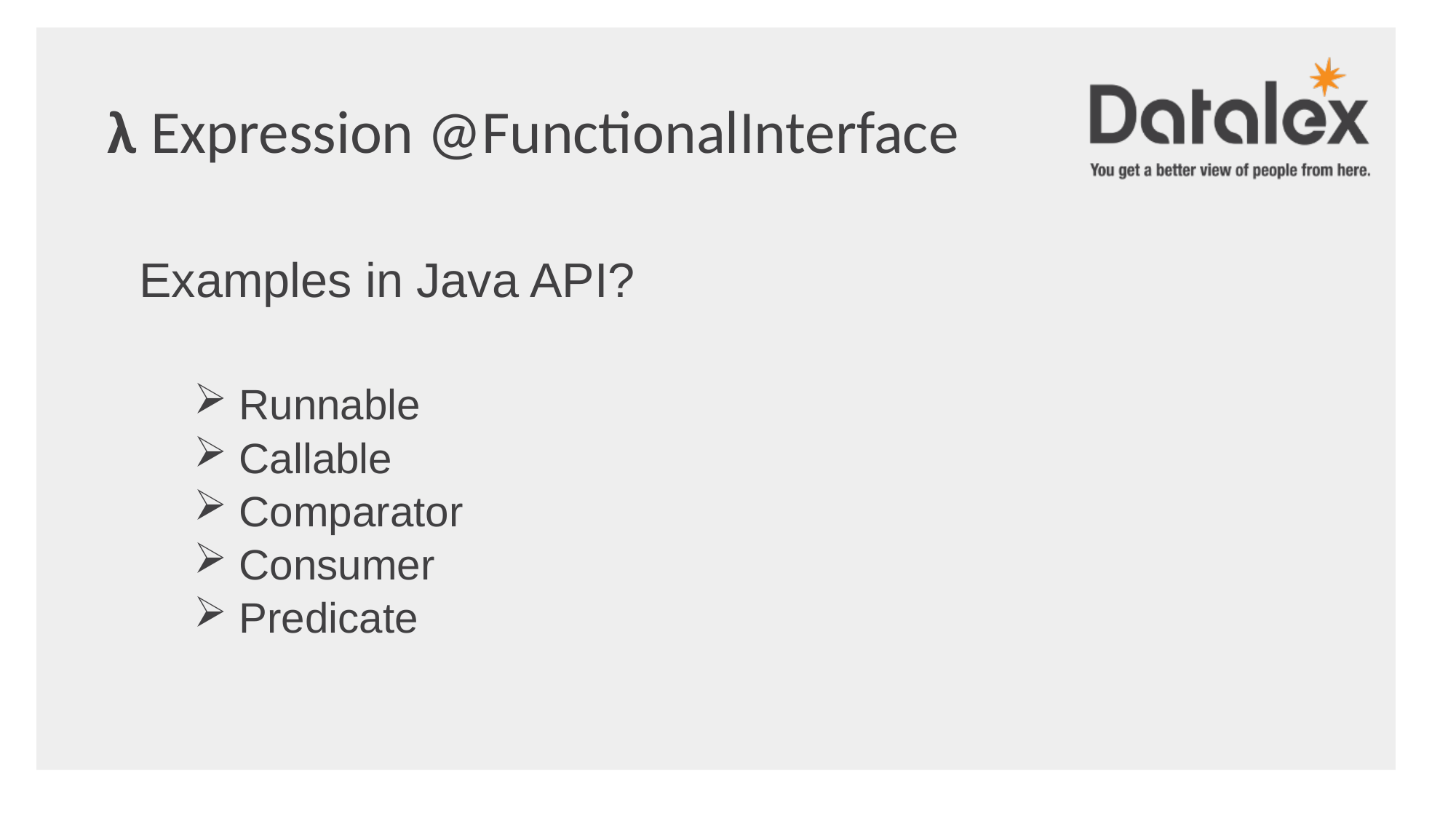

λ Expression @FunctionalInterface

Examples in Java API?

 Runnable
 Callable
 Comparator
 Consumer
 Predicate